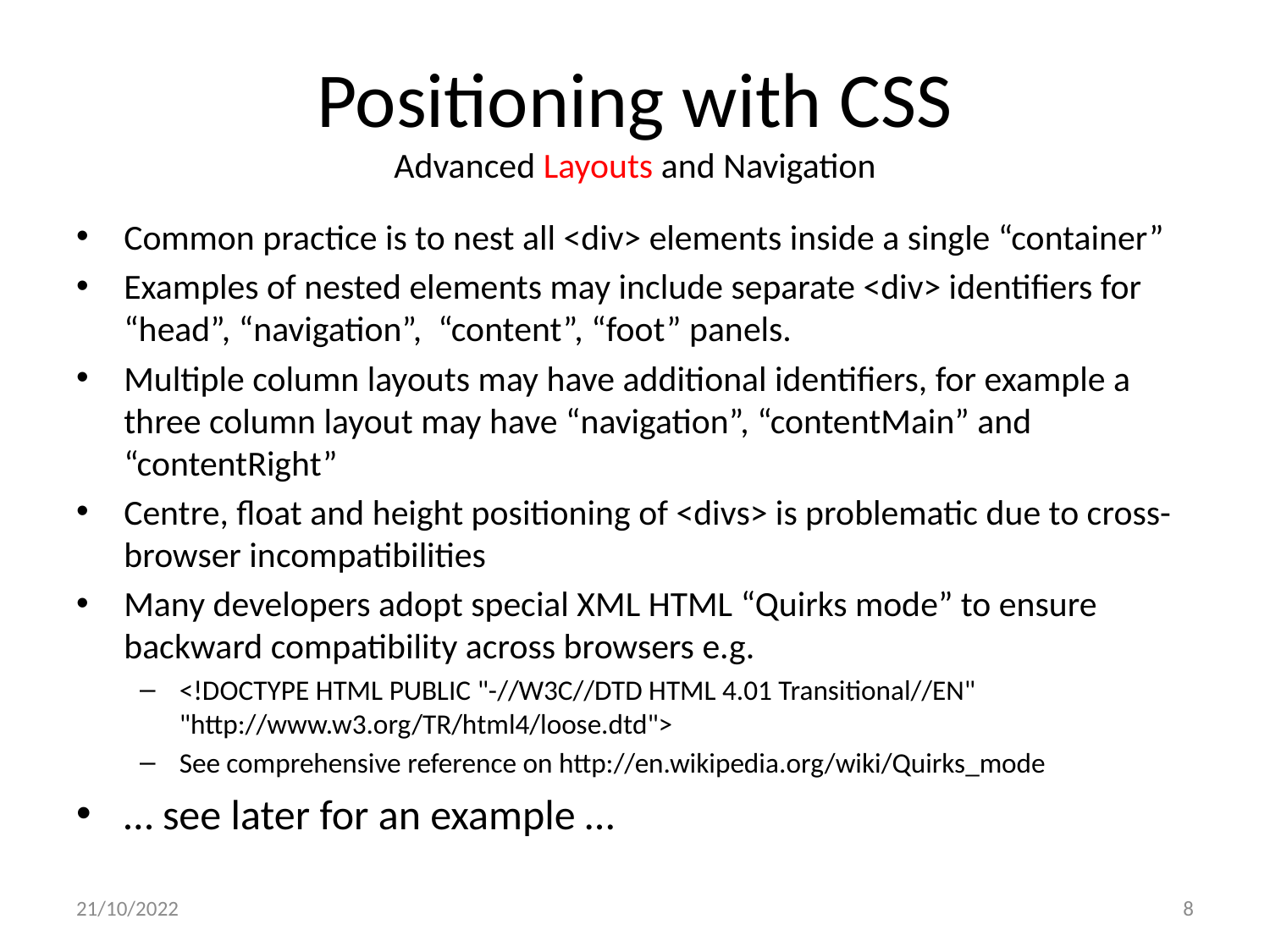

# Positioning with CSS Advanced Layouts and Navigation
Common practice is to nest all <div> elements inside a single “container”
Examples of nested elements may include separate <div> identifiers for “head”, “navigation”,  “content”, “foot” panels.
Multiple column layouts may have additional identifiers, for example a three column layout may have “navigation”, “contentMain” and “contentRight”
Centre, float and height positioning of <divs> is problematic due to cross-browser incompatibilities
Many developers adopt special XML HTML “Quirks mode” to ensure backward compatibility across browsers e.g.
<!DOCTYPE HTML PUBLIC "-//W3C//DTD HTML 4.01 Transitional//EN" "http://www.w3.org/TR/html4/loose.dtd">
See comprehensive reference on http://en.wikipedia.org/wiki/Quirks_mode
… see later for an example …
21/10/2022
8